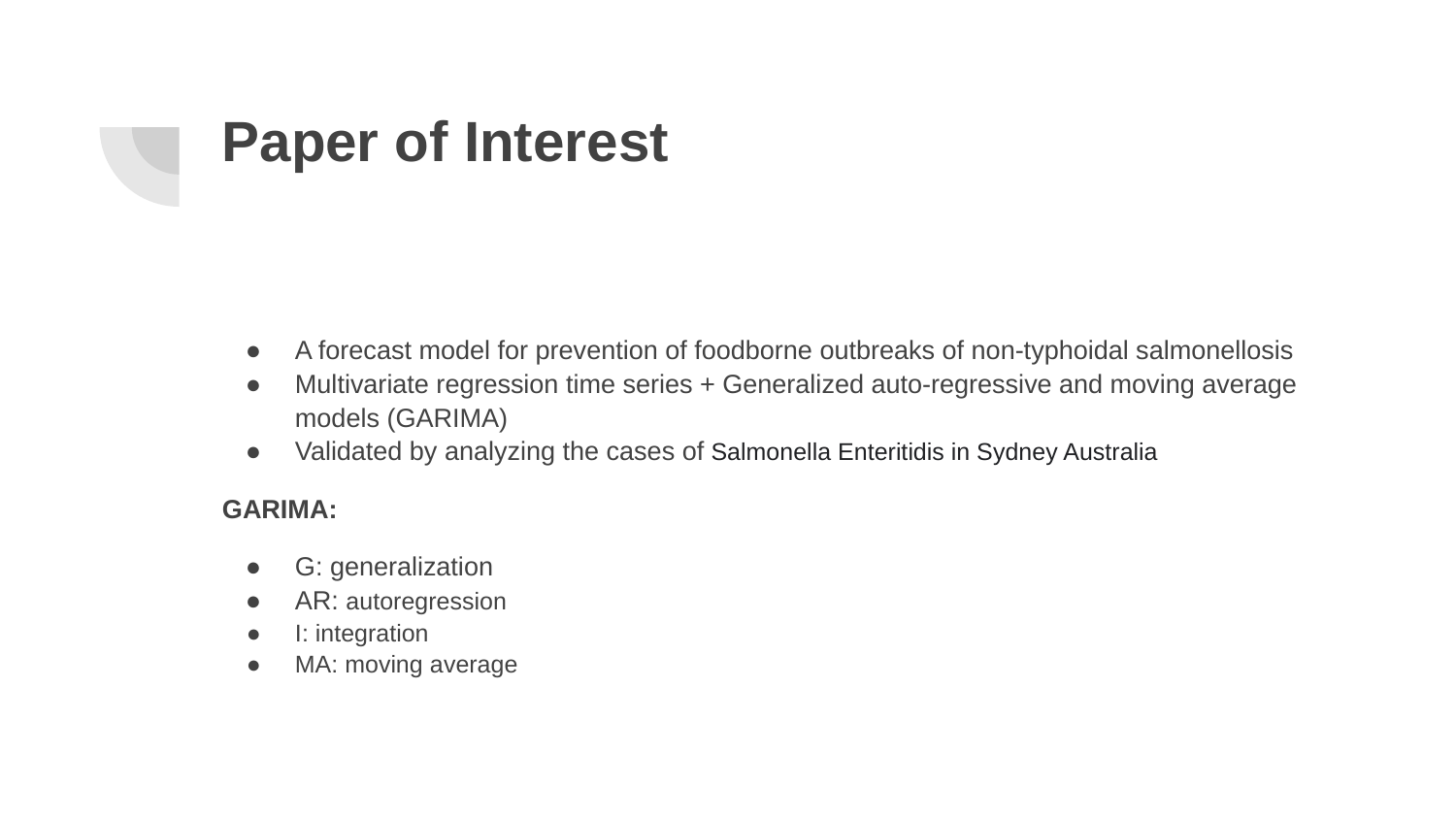

# Paper of Interest
A forecast model for prevention of foodborne outbreaks of non-typhoidal salmonellosis
Multivariate regression time series + Generalized auto-regressive and moving average models (GARIMA)
Validated by analyzing the cases of Salmonella Enteritidis in Sydney Australia
GARIMA:
G: generalization
AR: autoregression
I: integration
MA: moving average